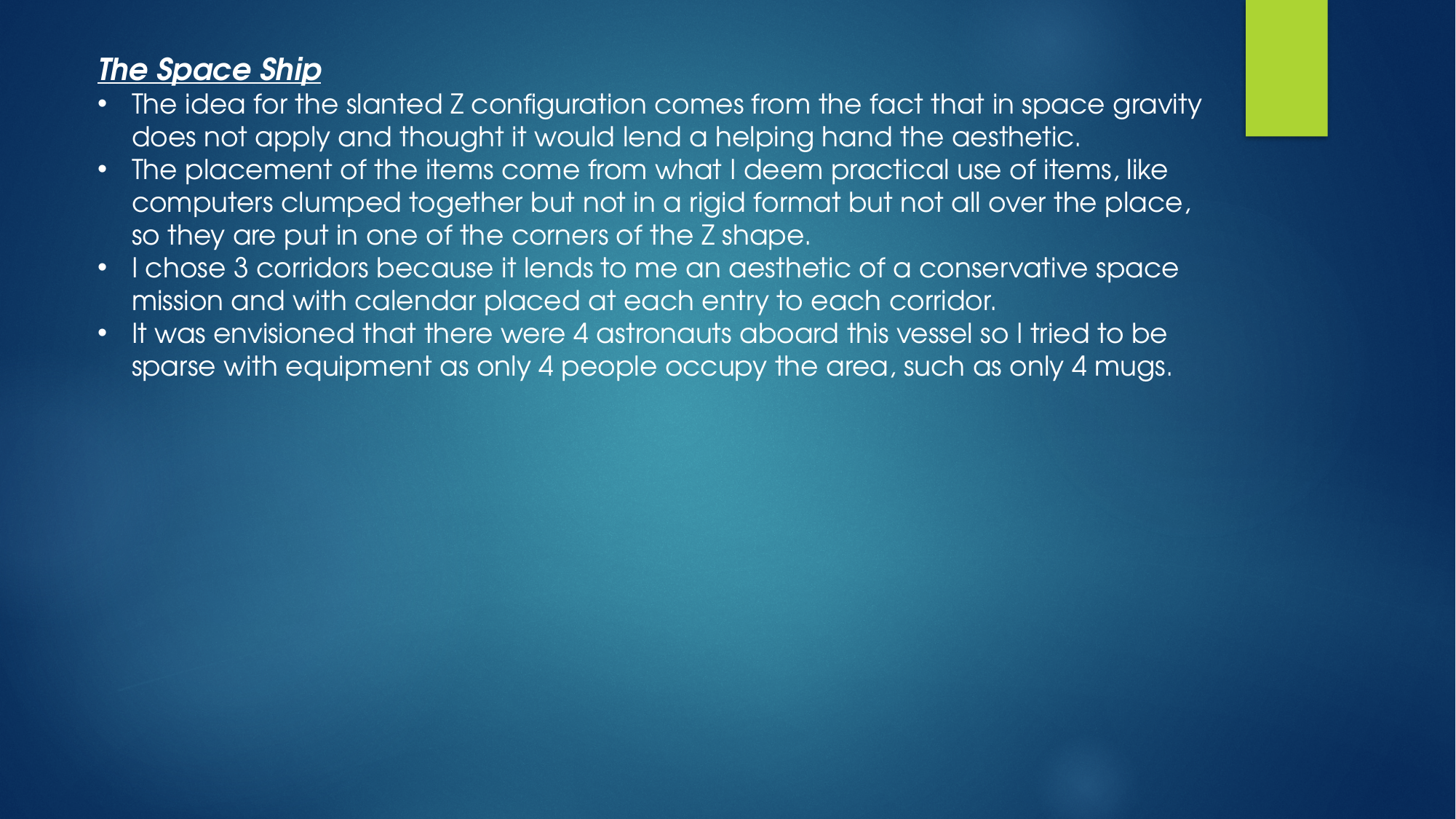

The Space Ship
The idea for the slanted Z configuration comes from the fact that in space gravity does not apply and thought it would lend a helping hand the aesthetic.
The placement of the items come from what I deem practical use of items, like computers clumped together but not in a rigid format but not all over the place, so they are put in one of the corners of the Z shape.
I chose 3 corridors because it lends to me an aesthetic of a conservative space mission and with calendar placed at each entry to each corridor.
It was envisioned that there were 4 astronauts aboard this vessel so I tried to be sparse with equipment as only 4 people occupy the area, such as only 4 mugs.